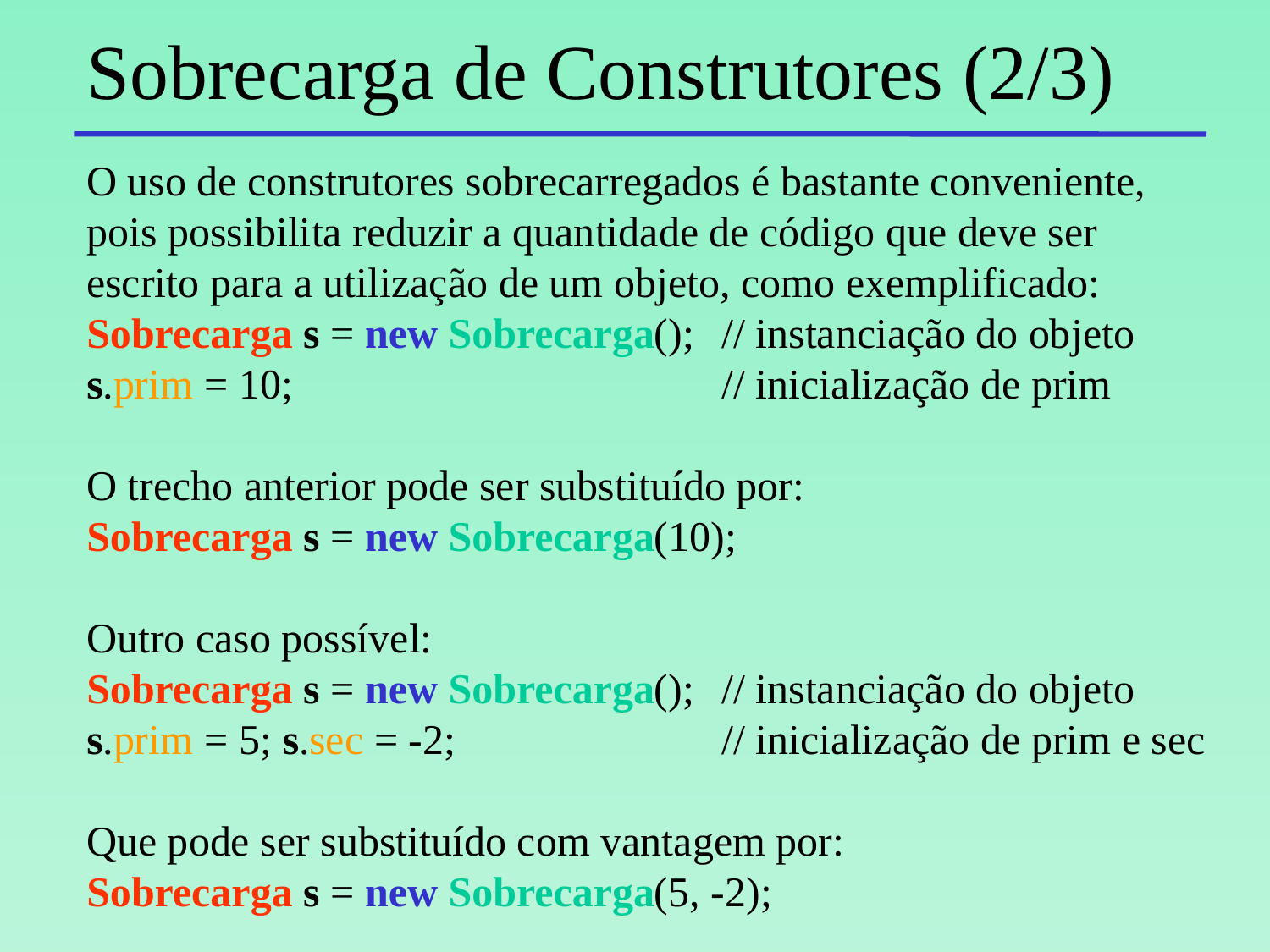

# Sobrecarga de Construtores (2/3)

O uso de construtores sobrecarregados é bastante conveniente, pois possibilita reduzir a quantidade de código que deve ser escrito para a utilização de um objeto, como exemplificado:
Sobrecarga s = new Sobrecarga(); 	// instanciação do objeto
s.prim = 10;				// inicialização de prim

O trecho anterior pode ser substituído por:
Sobrecarga s = new Sobrecarga(10);

Outro caso possível:
Sobrecarga s = new Sobrecarga();	// instanciação do objeto
s.prim = 5; s.sec = -2;			// inicialização de prim e sec

Que pode ser substituído com vantagem por:
Sobrecarga s = new Sobrecarga(5, -2);